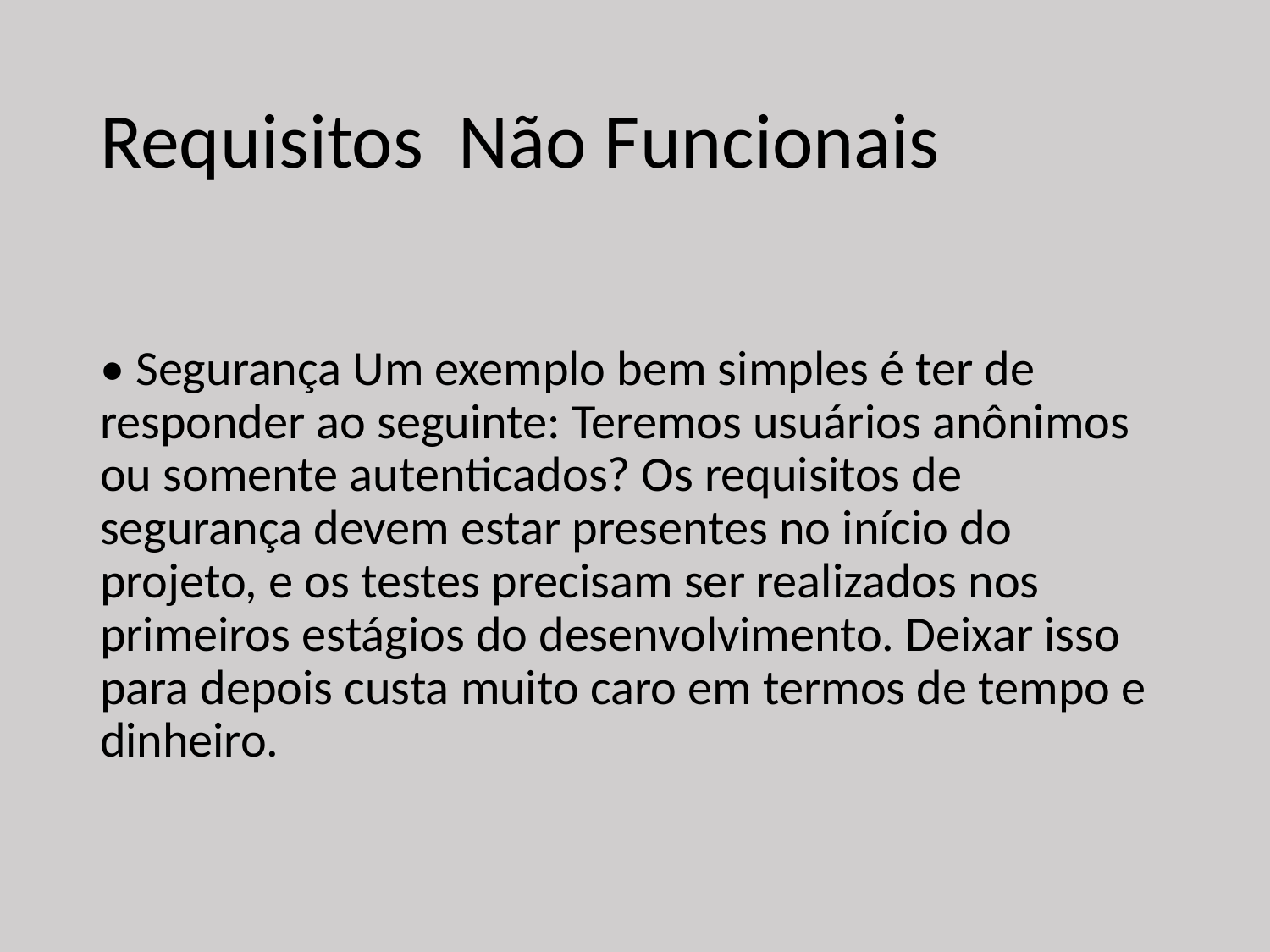

# Requisitos  Não Funcionais
• Segurança Um exemplo bem simples é ter de responder ao seguinte: Teremos usuários anônimos ou somente autenticados? Os requisitos de segurança devem estar presentes no início do projeto, e os testes precisam ser realizados nos primeiros estágios do desenvolvimento. Deixar isso para depois custa muito caro em termos de tempo e dinheiro.